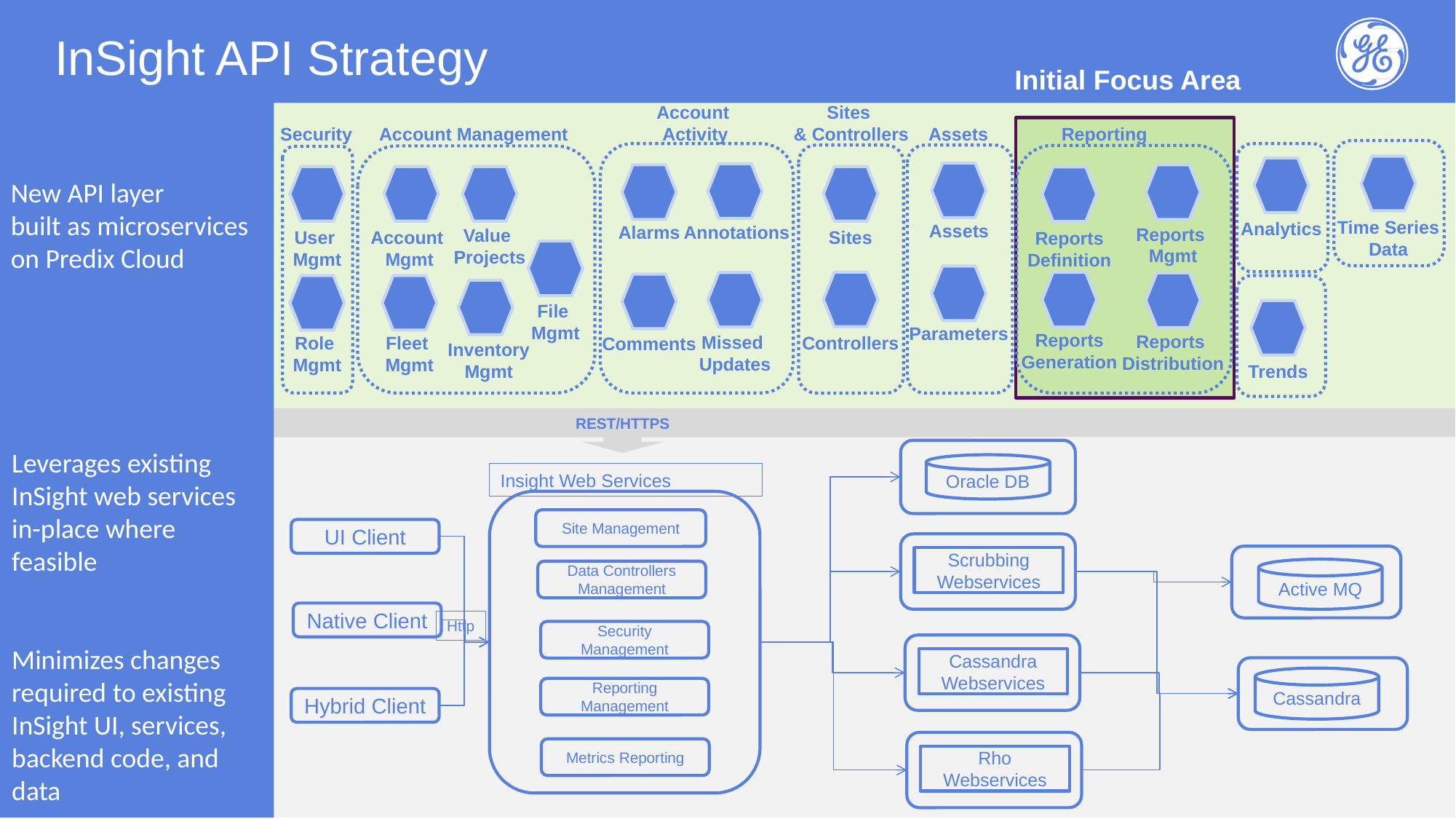

# InSight API Strategy
Initial Focus Area

Security
Account Management
Account
Activity
Sites
& Controllers
Assets
Reporting

Value
Projects

New API layer
built as microservices on Predix Cloud
Time Series
Data
Analytics
Assets
Alarms
Annotations
Reports
Mgmt
User
Mgmt
Account
Mgmt
Sites
Reports
Definition

File
Mgmt

Trends
Parameters
Reports
Generation
Reports
Distribution
Missed
Updates
Role
Mgmt
Fleet
Mgmt
Controllers
Comments
Inventory
Mgmt
REST/HTTPS

Leverages existing InSight web services in-place where feasible

Minimizes changes required to existing InSight UI, services, backend code, and data
Oracle DB
Insight Web Services

Site Management
UI Client

Scrubbing Webservices
Active MQ
Data Controllers Management
Native Client
Http
Security Management

Cassandra
Webservices

Cassandra
Reporting Management
Hybrid Client

Metrics Reporting
Rho Webservices